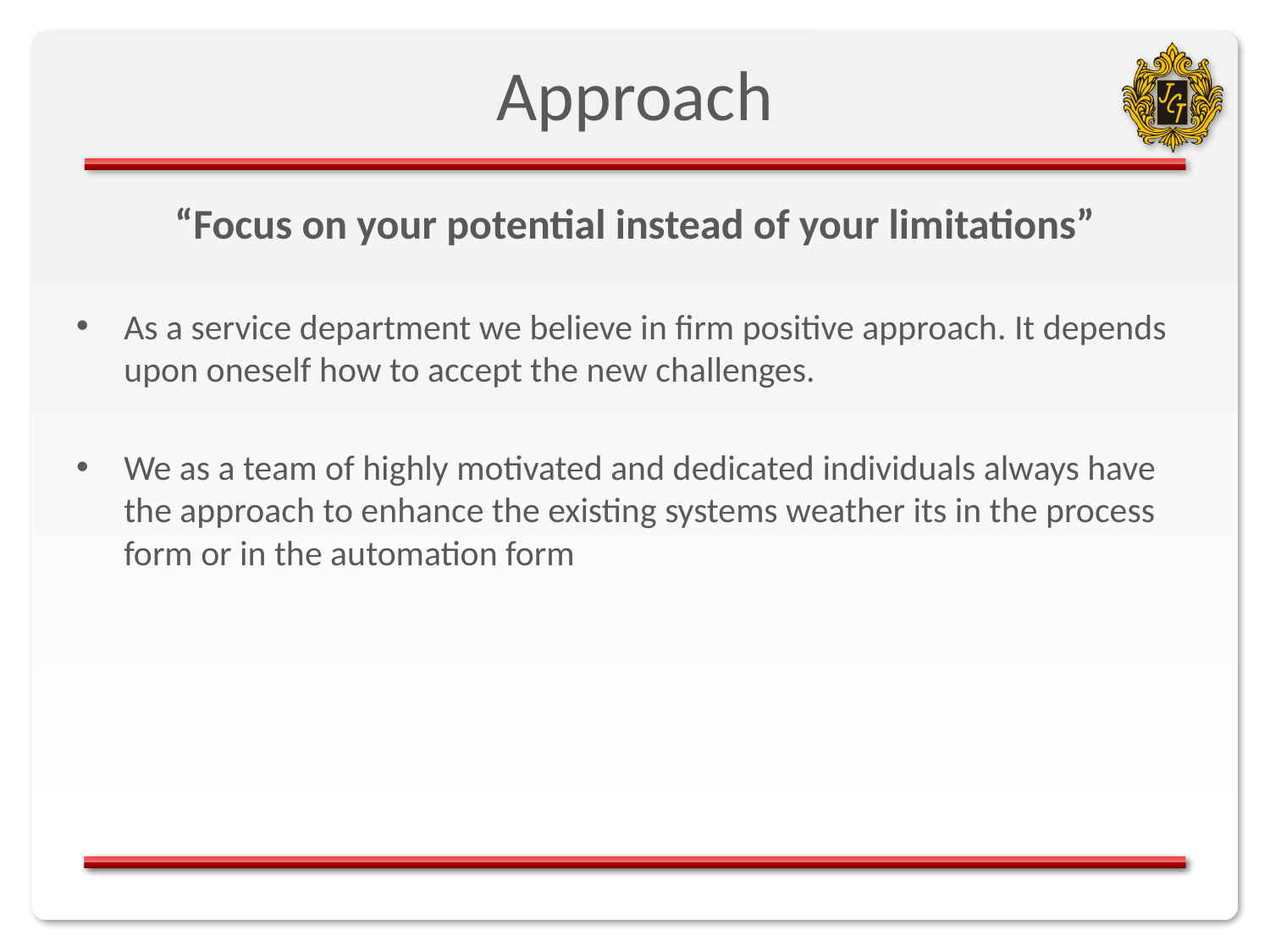

# Approach
“Focus on your potential instead of your limitations”

As a service department we believe in firm positive approach. It depends upon oneself how to accept the new challenges.

We as a team of highly motivated and dedicated individuals always have the approach to enhance the existing systems weather its in the process form or in the automation form

11/17/2012
We Stick With You So You Don’t Get Stuck
5